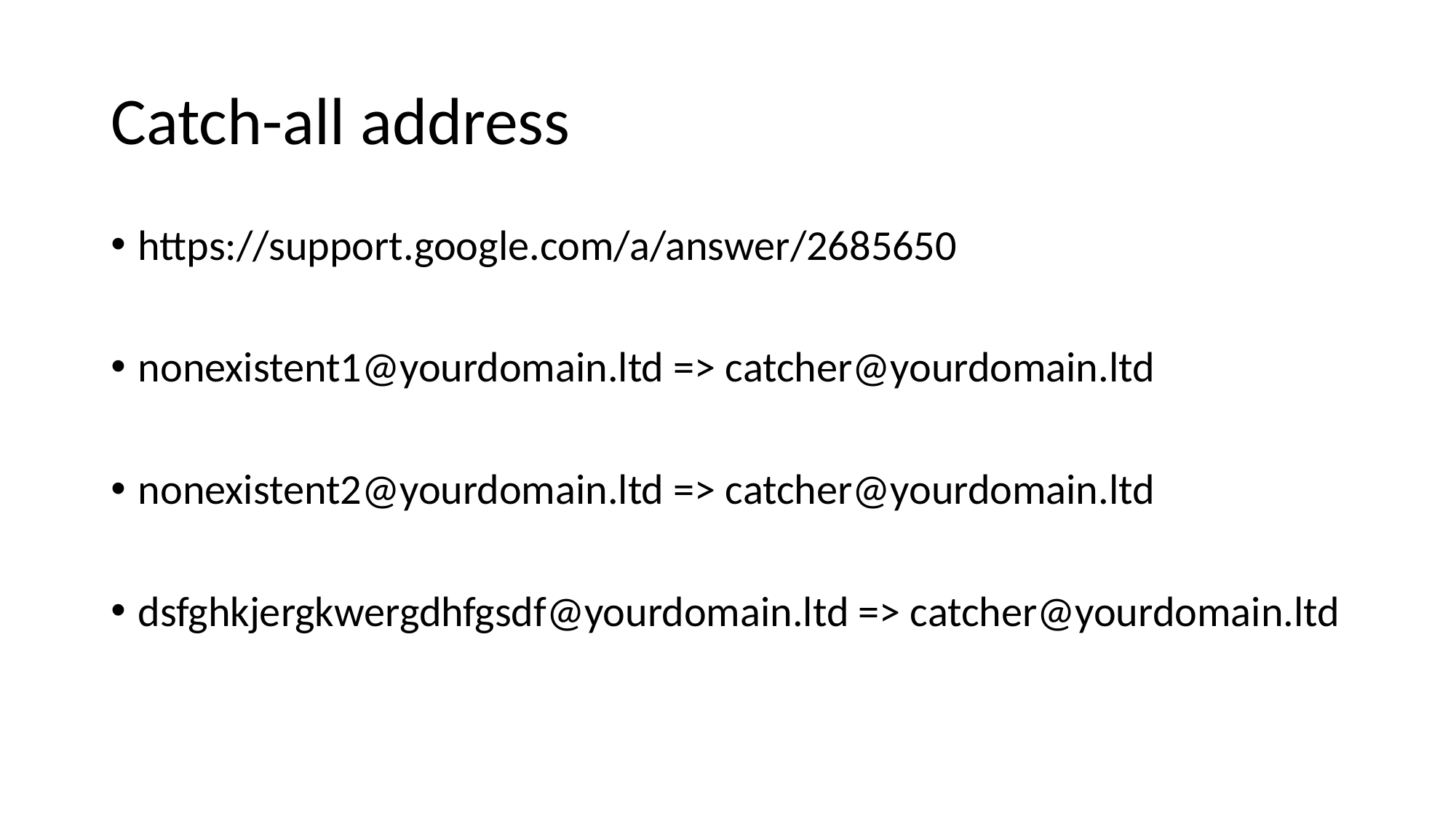

# Catch-all address
https://support.google.com/a/answer/2685650

nonexistent1@yourdomain.ltd => catcher@yourdomain.ltd

nonexistent2@yourdomain.ltd => catcher@yourdomain.ltd

dsfghkjergkwergdhfgsdf@yourdomain.ltd => catcher@yourdomain.ltd